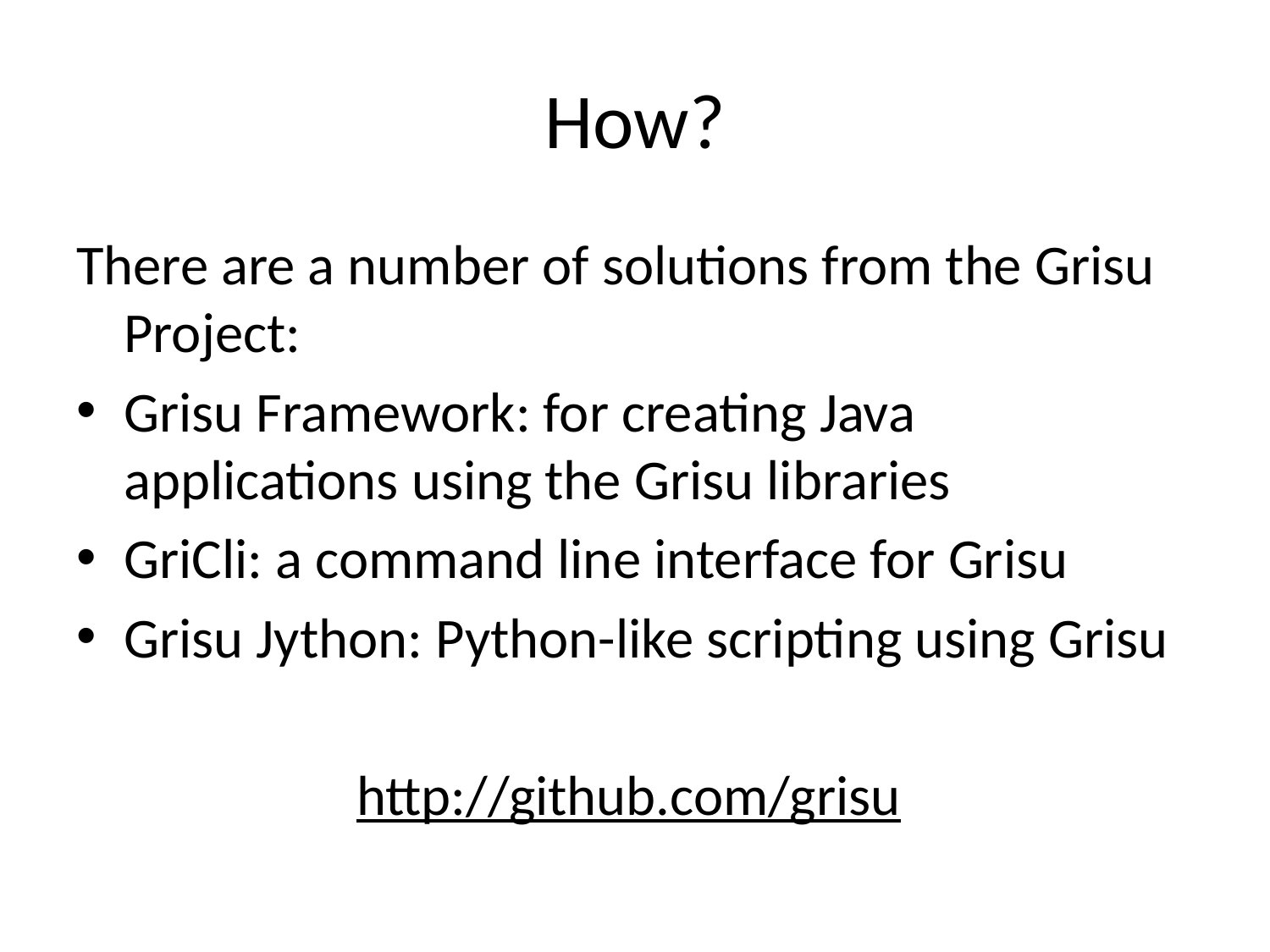

# How?
There are a number of solutions from the Grisu Project:
Grisu Framework: for creating Java applications using the Grisu libraries
GriCli: a command line interface for Grisu
Grisu Jython: Python-like scripting using Grisu

http://github.com/grisu